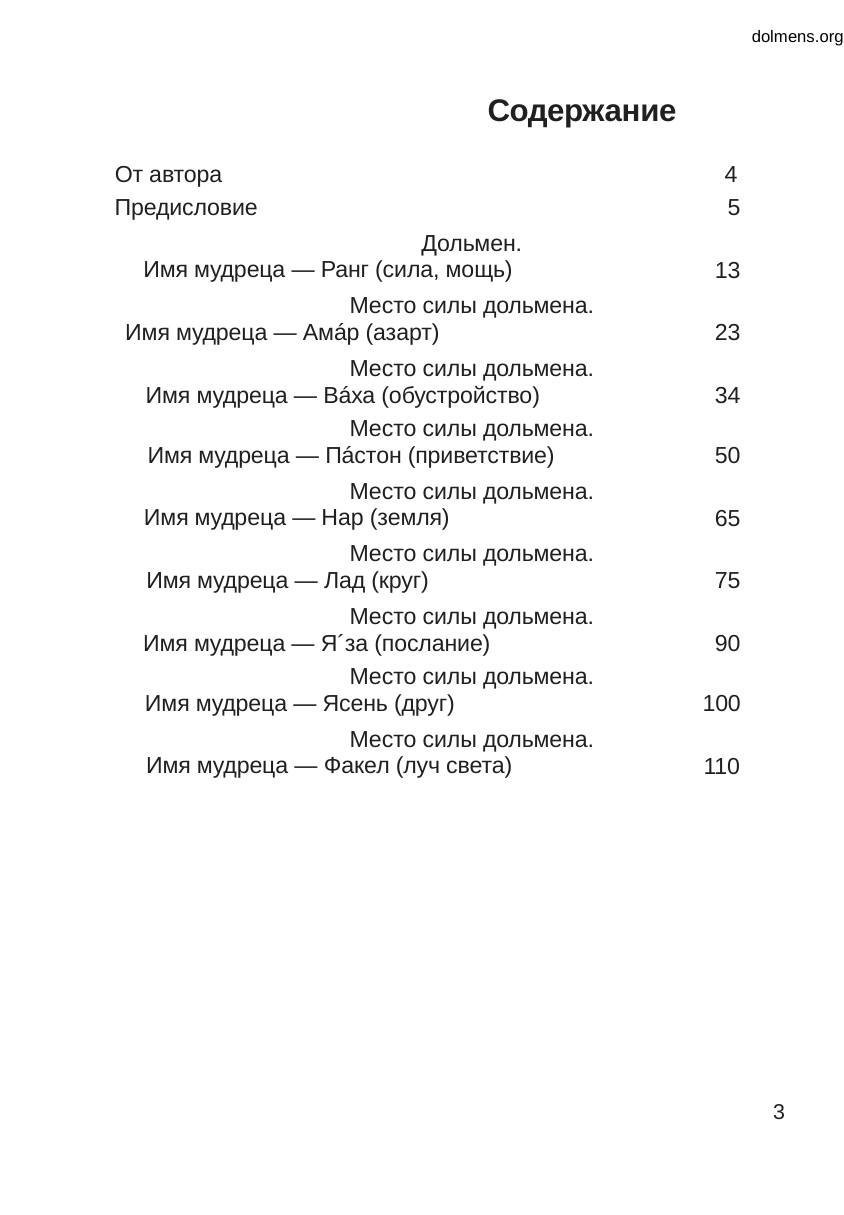

dolmens.org

Содержание

От автора

4

Предисловие

5

Дольмен.

Имя мудреца — Ранг (сила, мощь)

13

Место силы дольмена.

Имя мудреца — Амáр (азарт)

23

Место силы дольмена.

Имя мудреца — Вáха (обустройство)

34

Место силы дольмена.

Имя мудреца — Пáстон (приветствие)

50

Место силы дольмена.

Имя мудреца — Нар (земля)

65

Место силы дольмена.

Имя мудреца — Лад (круг)

75

Место силы дольмена.

Имя мудреца — Я´за (послание)

90

Место силы дольмена.

Имя мудреца — Ясень (друг)

100

Место силы дольмена.

Имя мудреца — Факел (луч света)

110

3